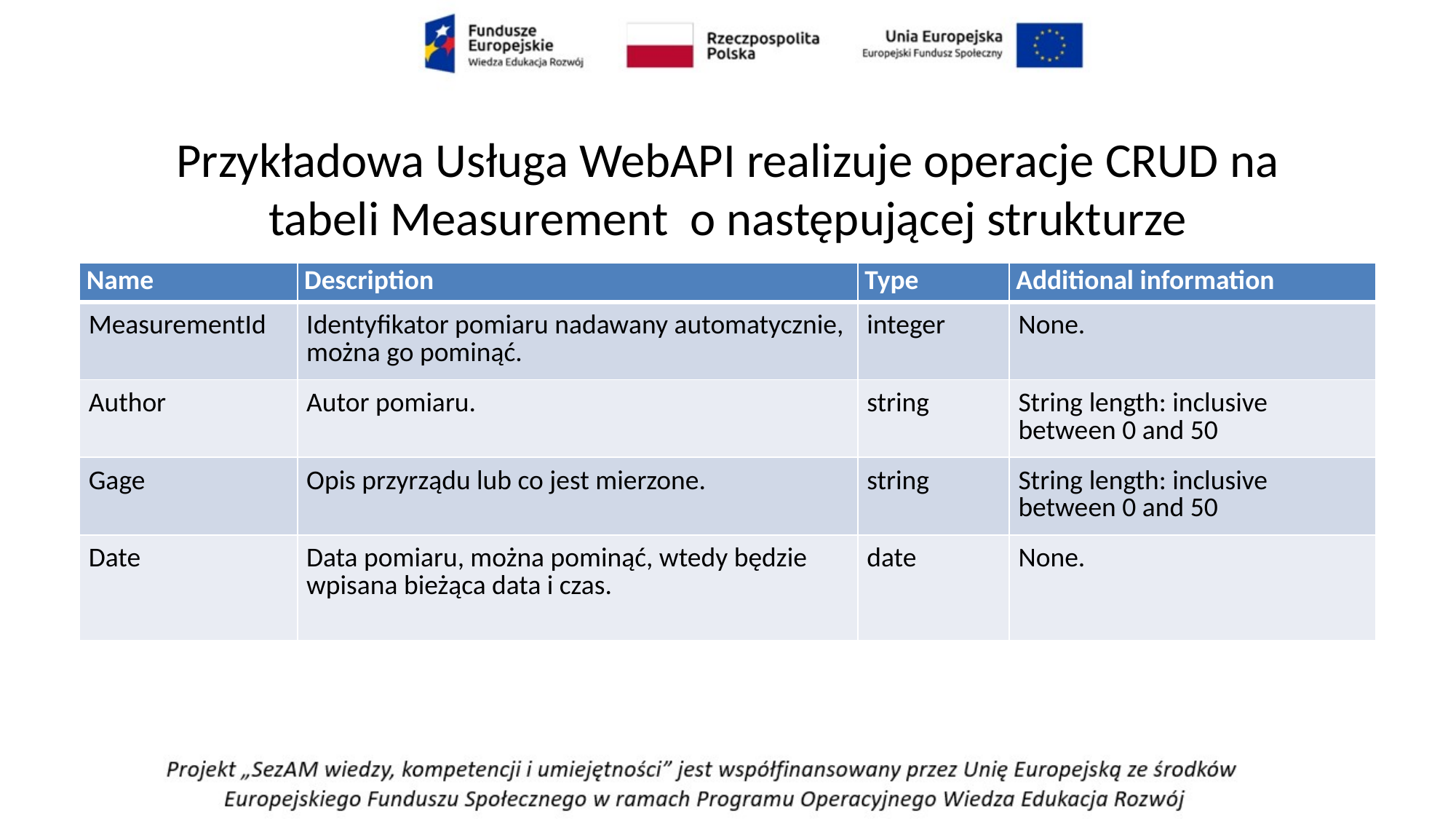

# Przykładowa Usługa WebAPI realizuje operacje CRUD na tabeli Measurement  o następującej strukturze
| Name | Description | Type | Additional information |
| --- | --- | --- | --- |
| MeasurementId | Identyfikator pomiaru nadawany automatycznie, można go pominąć. | integer | None. |
| Author | Autor pomiaru. | string | String length: inclusive between 0 and 50 |
| Gage | Opis przyrządu lub co jest mierzone. | string | String length: inclusive between 0 and 50 |
| Date | Data pomiaru, można pominąć, wtedy będzie wpisana bieżąca data i czas. | date | None. |